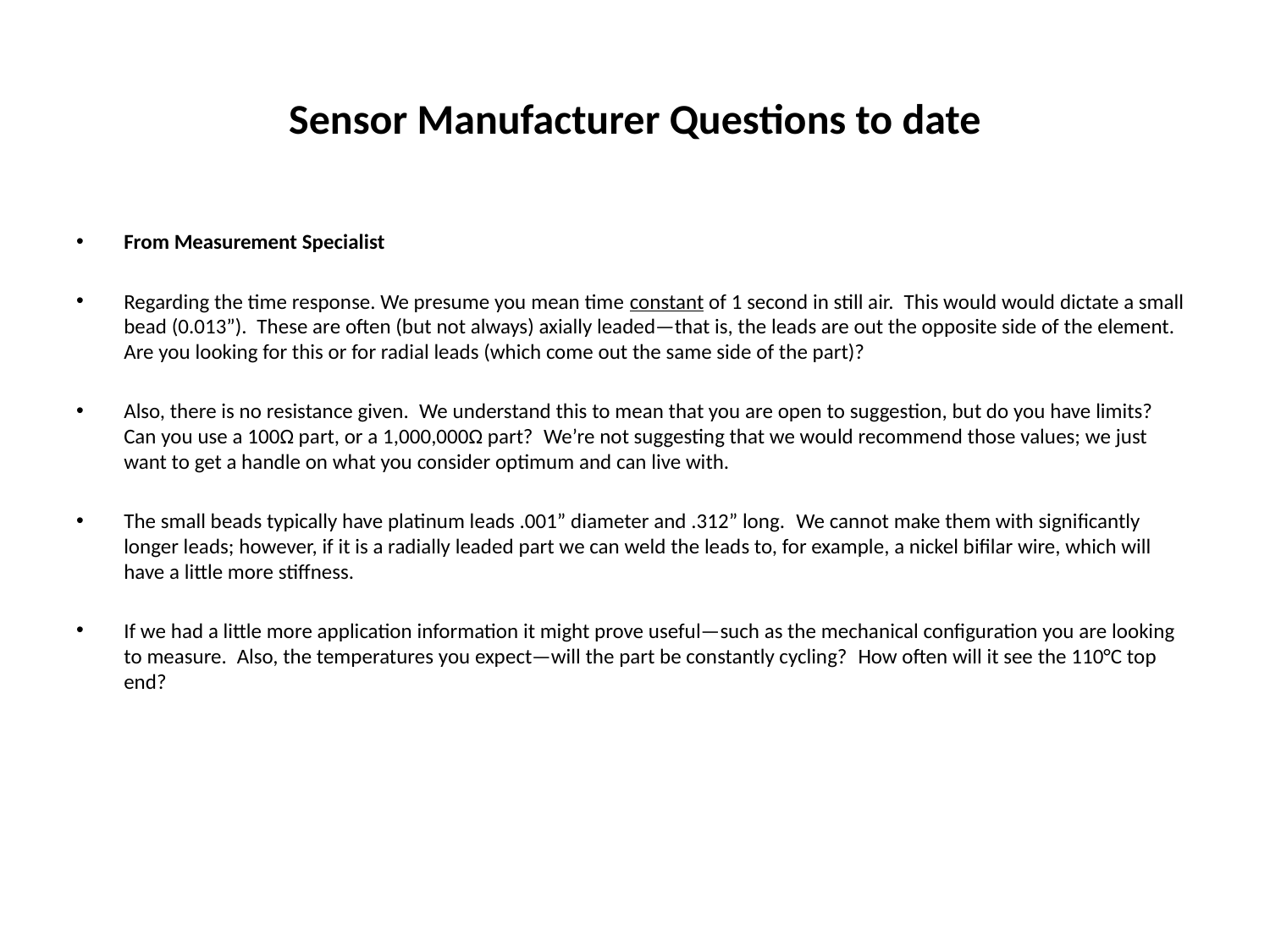

# Sensor Manufacturer Questions to date
From Measurement Specialist

Regarding the time response. We presume you mean time constant of 1 second in still air.  This would would dictate a small bead (0.013”).  These are often (but not always) axially leaded—that is, the leads are out the opposite side of the element.  Are you looking for this or for radial leads (which come out the same side of the part)?

Also, there is no resistance given.  We understand this to mean that you are open to suggestion, but do you have limits?  Can you use a 100Ω part, or a 1,000,000Ω part?  We’re not suggesting that we would recommend those values; we just want to get a handle on what you consider optimum and can live with.

The small beads typically have platinum leads .001” diameter and .312” long.  We cannot make them with significantly longer leads; however, if it is a radially leaded part we can weld the leads to, for example, a nickel bifilar wire, which will have a little more stiffness.

If we had a little more application information it might prove useful—such as the mechanical configuration you are looking to measure.  Also, the temperatures you expect—will the part be constantly cycling?  How often will it see the 110°C top end?